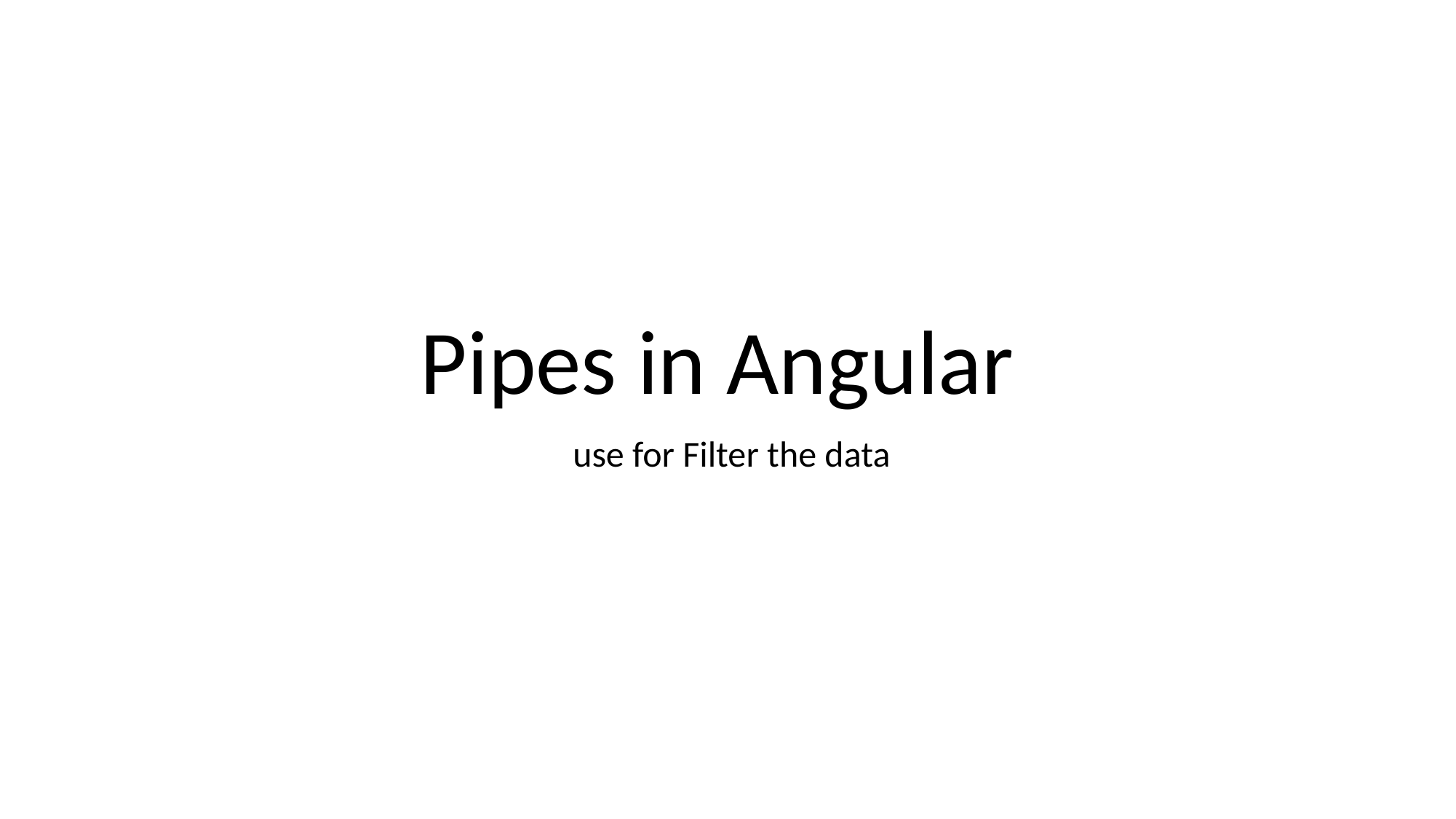

# Pipes in Angular
 use for Filter the data